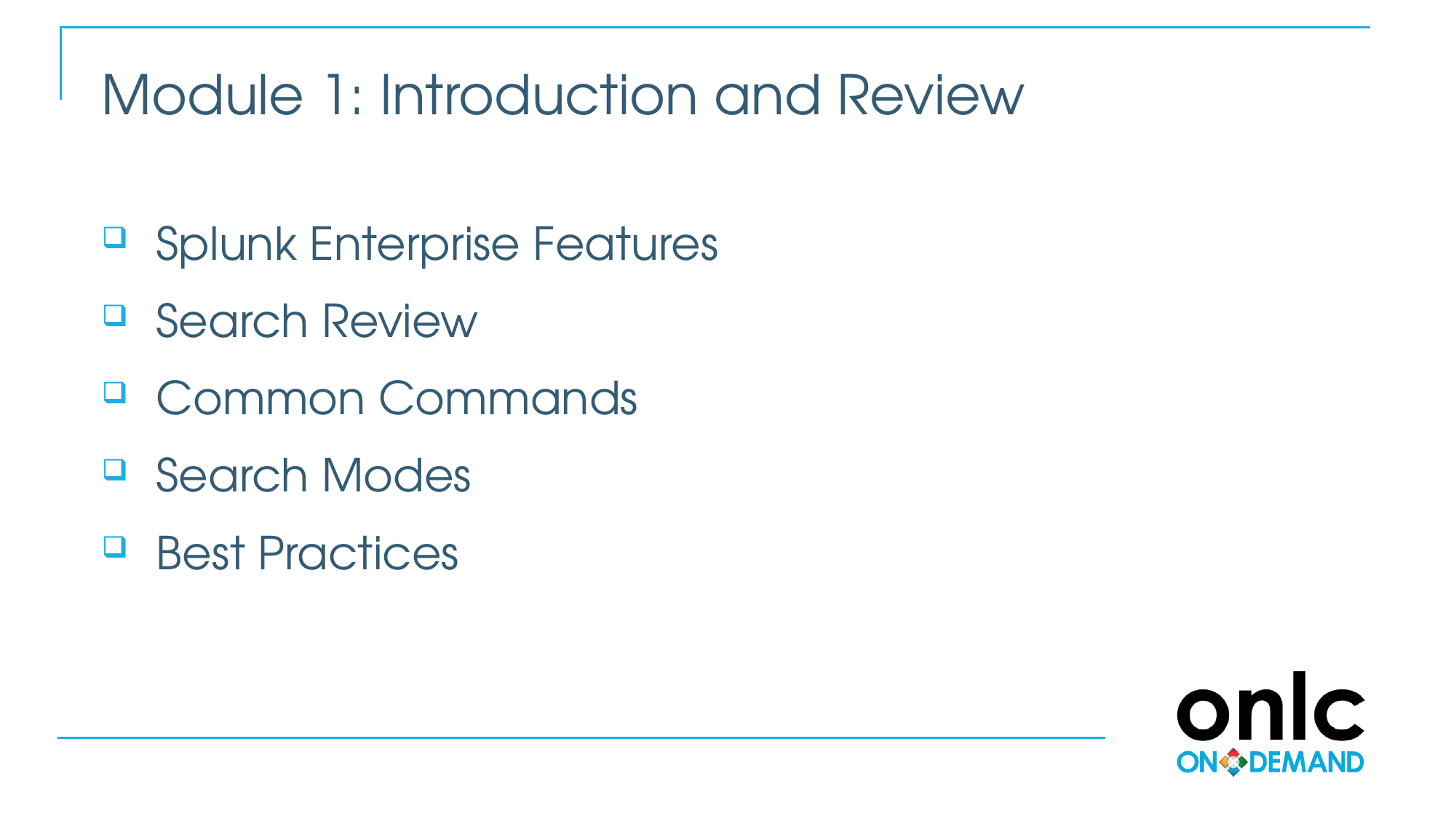

# Module 1: Introduction and Review
Splunk Enterprise Features
Search Review
Common Commands
Search Modes
Best Practices